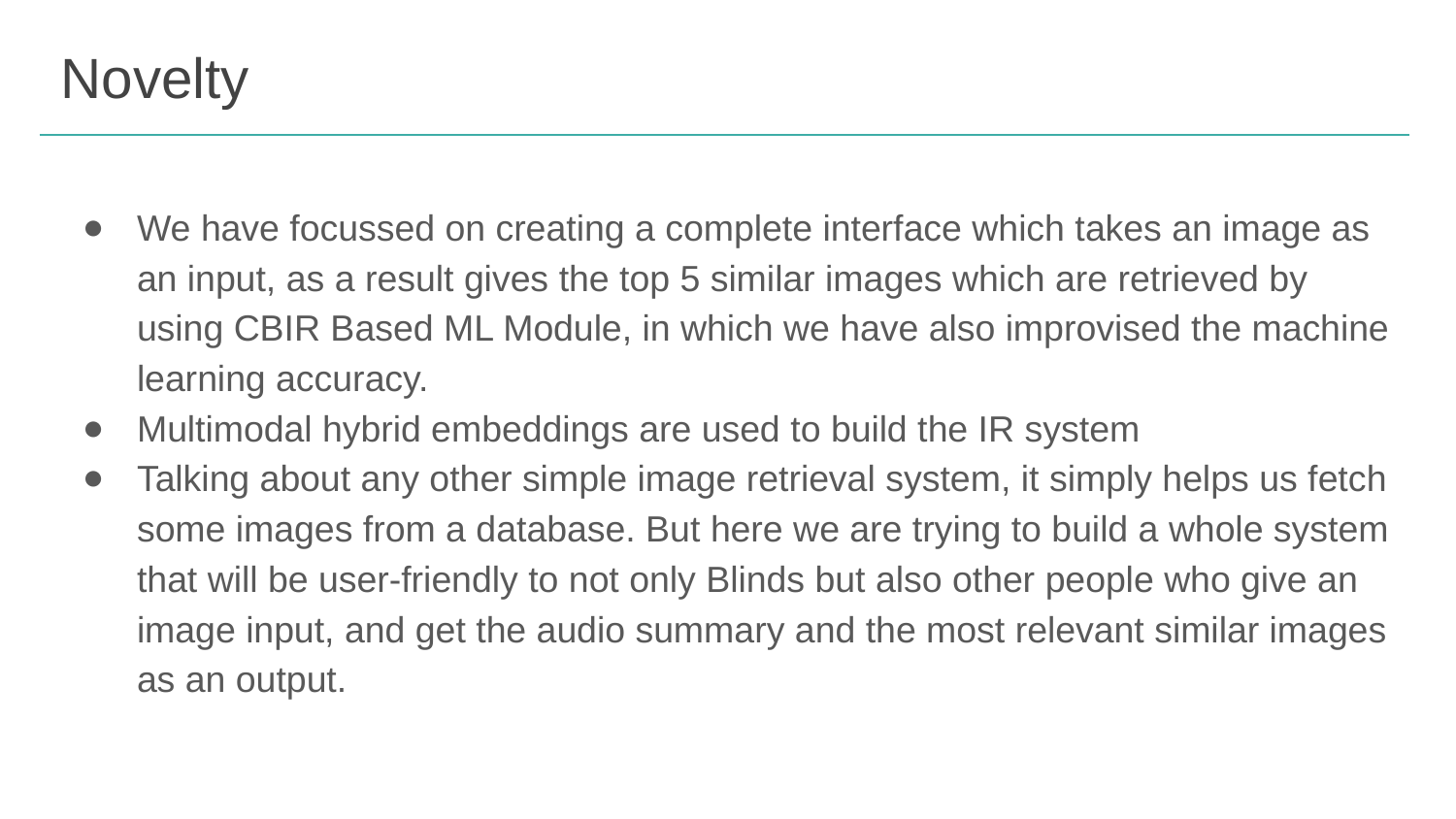

# Novelty
We have focussed on creating a complete interface which takes an image as an input, as a result gives the top 5 similar images which are retrieved by using CBIR Based ML Module, in which we have also improvised the machine learning accuracy.
Multimodal hybrid embeddings are used to build the IR system
Talking about any other simple image retrieval system, it simply helps us fetch some images from a database. But here we are trying to build a whole system that will be user-friendly to not only Blinds but also other people who give an image input, and get the audio summary and the most relevant similar images as an output.